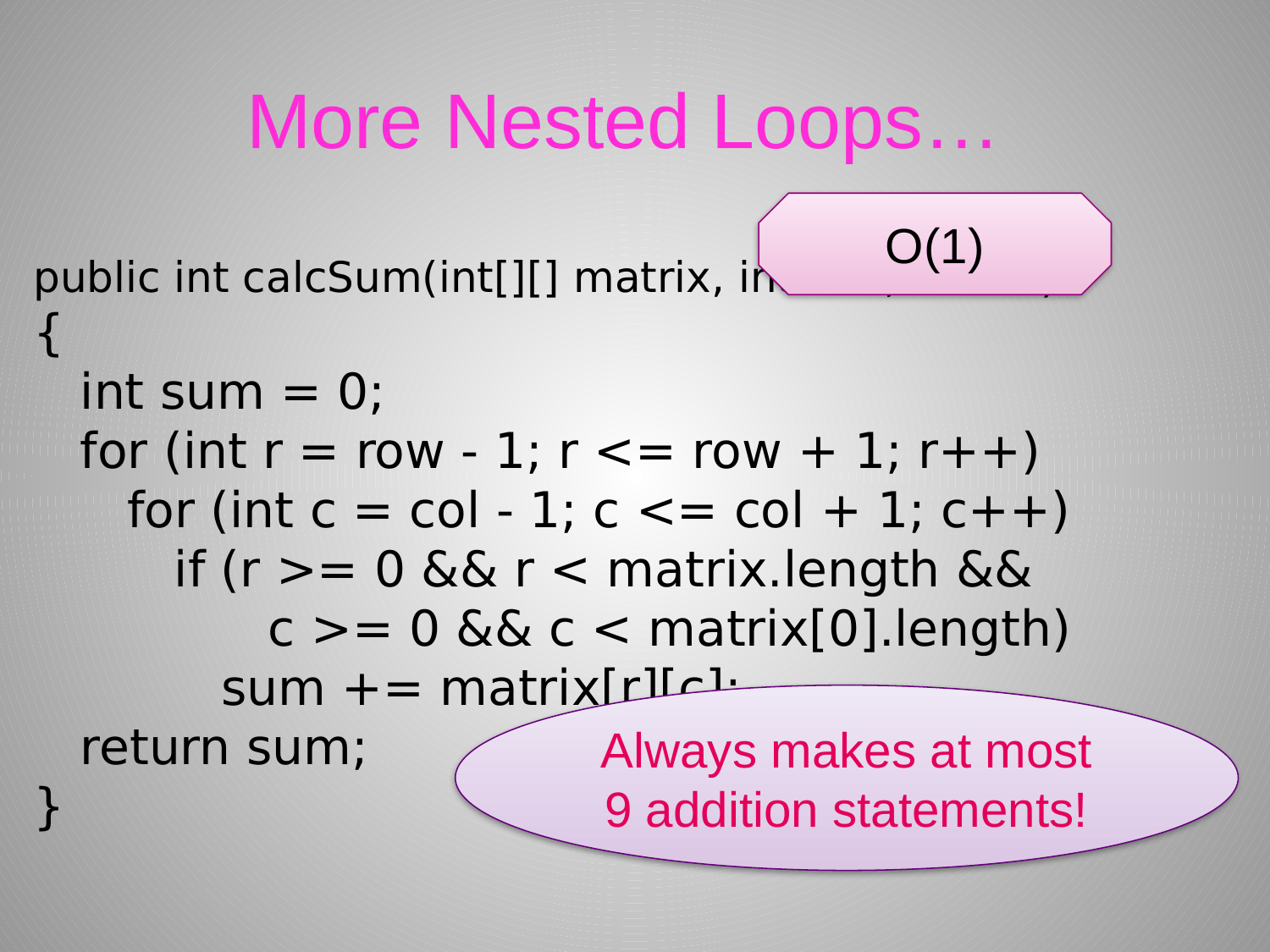

# More Nested Loops…
O(1)
public int calcSum(int[][] matrix, int row, int col)
{
   int sum = 0;
   for (int r = row - 1; r <= row + 1; r++)
      for (int c = col - 1; c <= col + 1; c++)
         if (r >= 0 && r < matrix.length &&
               c >= 0 && c < matrix[0].length)
            sum += matrix[r][c];
   return sum;
}

Always makes at most 9 addition statements!